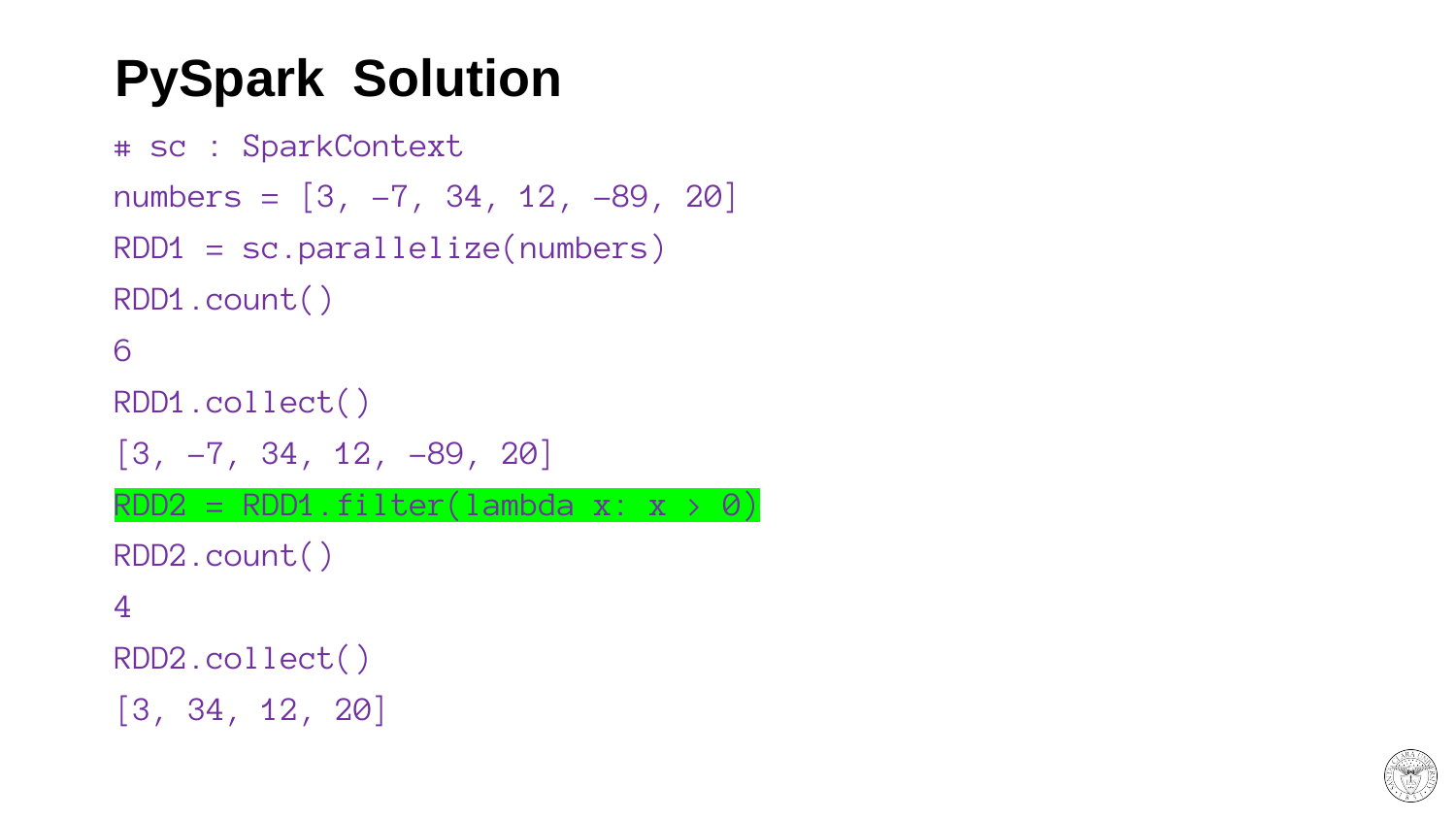

# PySpark  Solution
# sc : SparkContext
numbers = [3, -7, 34, 12, -89, 20]
RDD1 = sc.parallelize(numbers)
RDD1.count()
6
RDD1.collect()
[3, -7, 34, 12, -89, 20]
RDD2 = RDD1.filter(lambda x: x > 0)
RDD2.count()
4
RDD2.collect()
[3, 34, 12, 20]